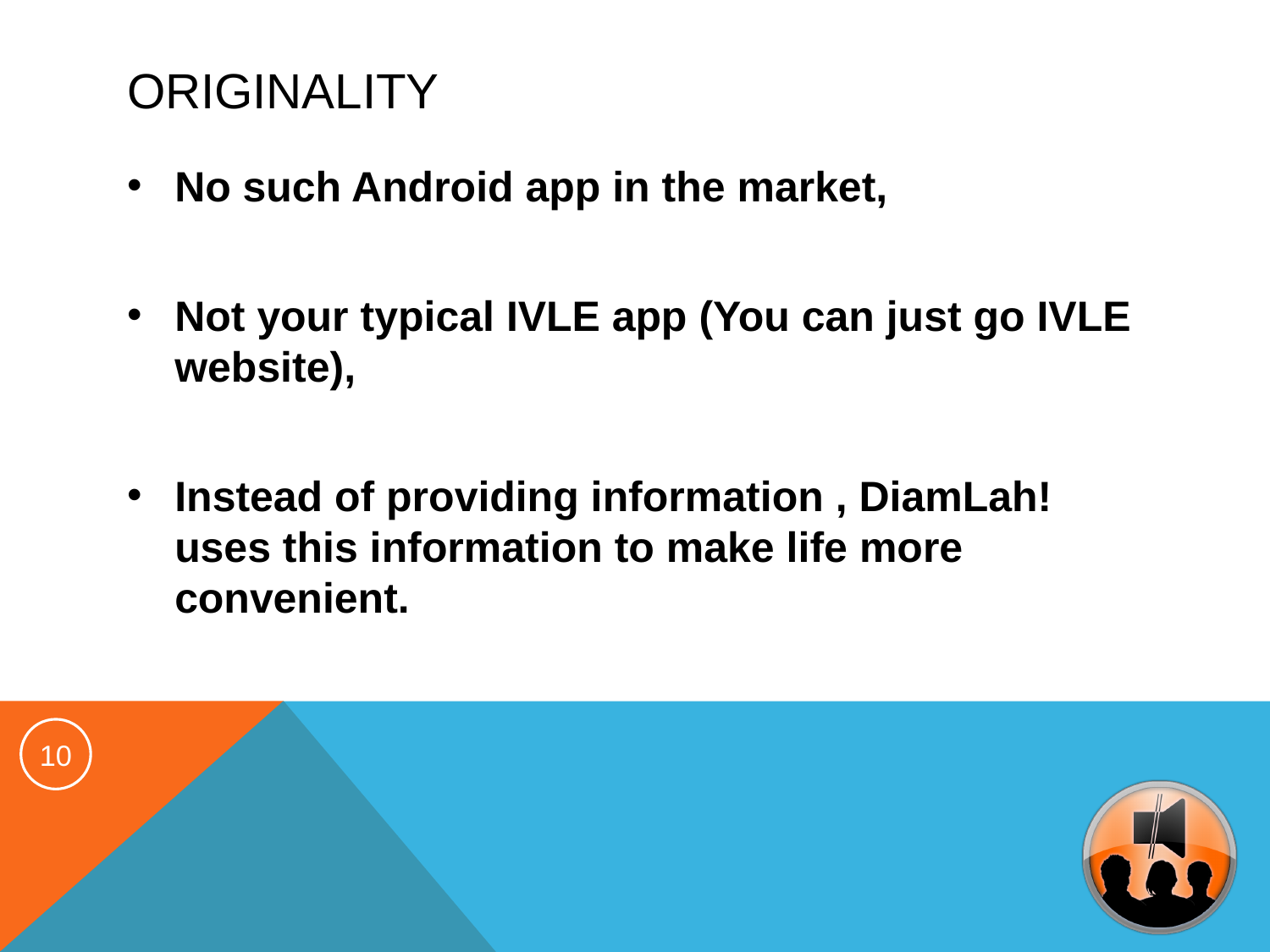

# Originality
No such Android app in the market,

Not your typical IVLE app (You can just go IVLE website),

Instead of providing information , DiamLah! uses this information to make life more convenient.
10